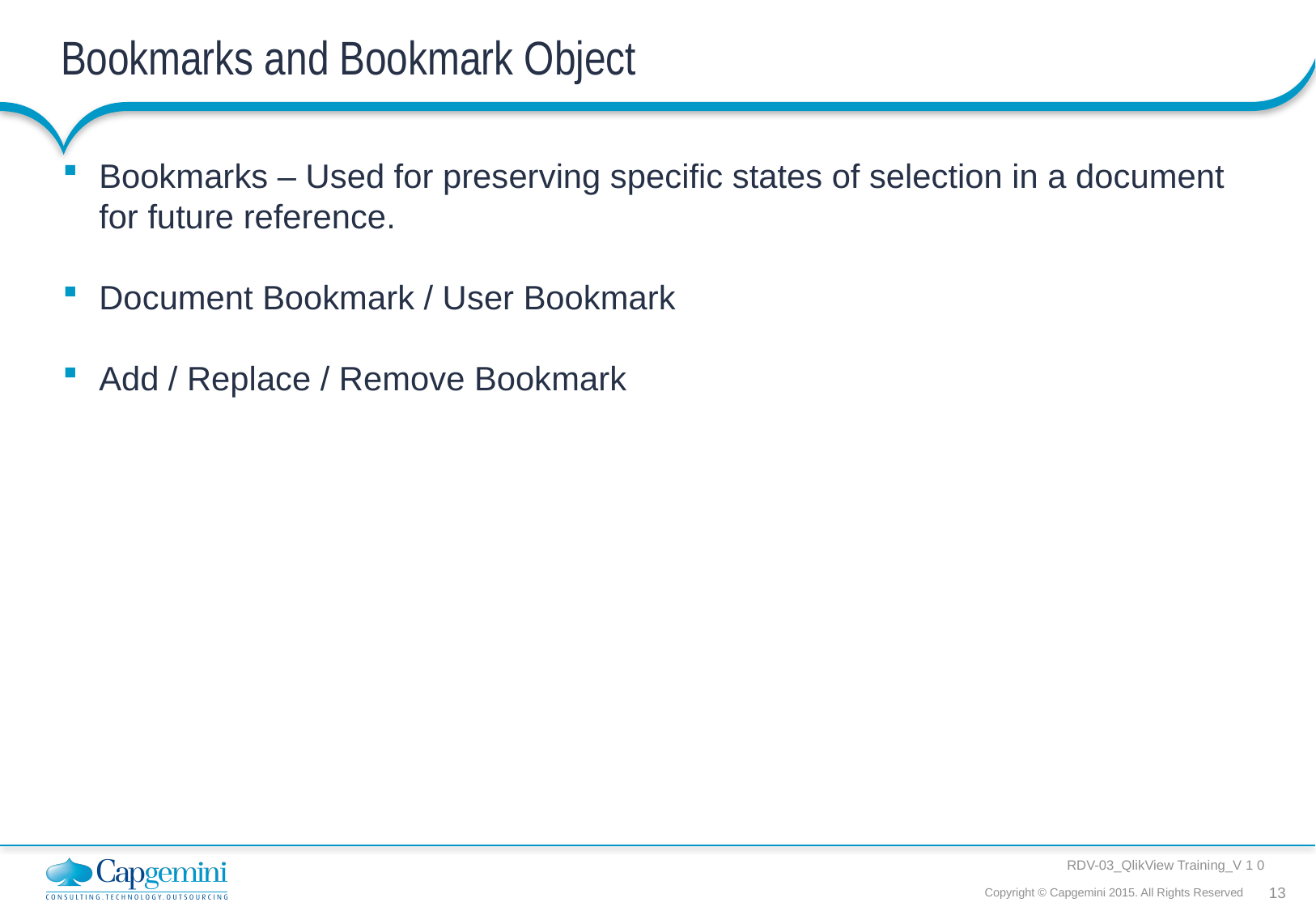

# Bookmarks and Bookmark Object
Bookmarks – Used for preserving specific states of selection in a document for future reference.
Document Bookmark / User Bookmark
Add / Replace / Remove Bookmark